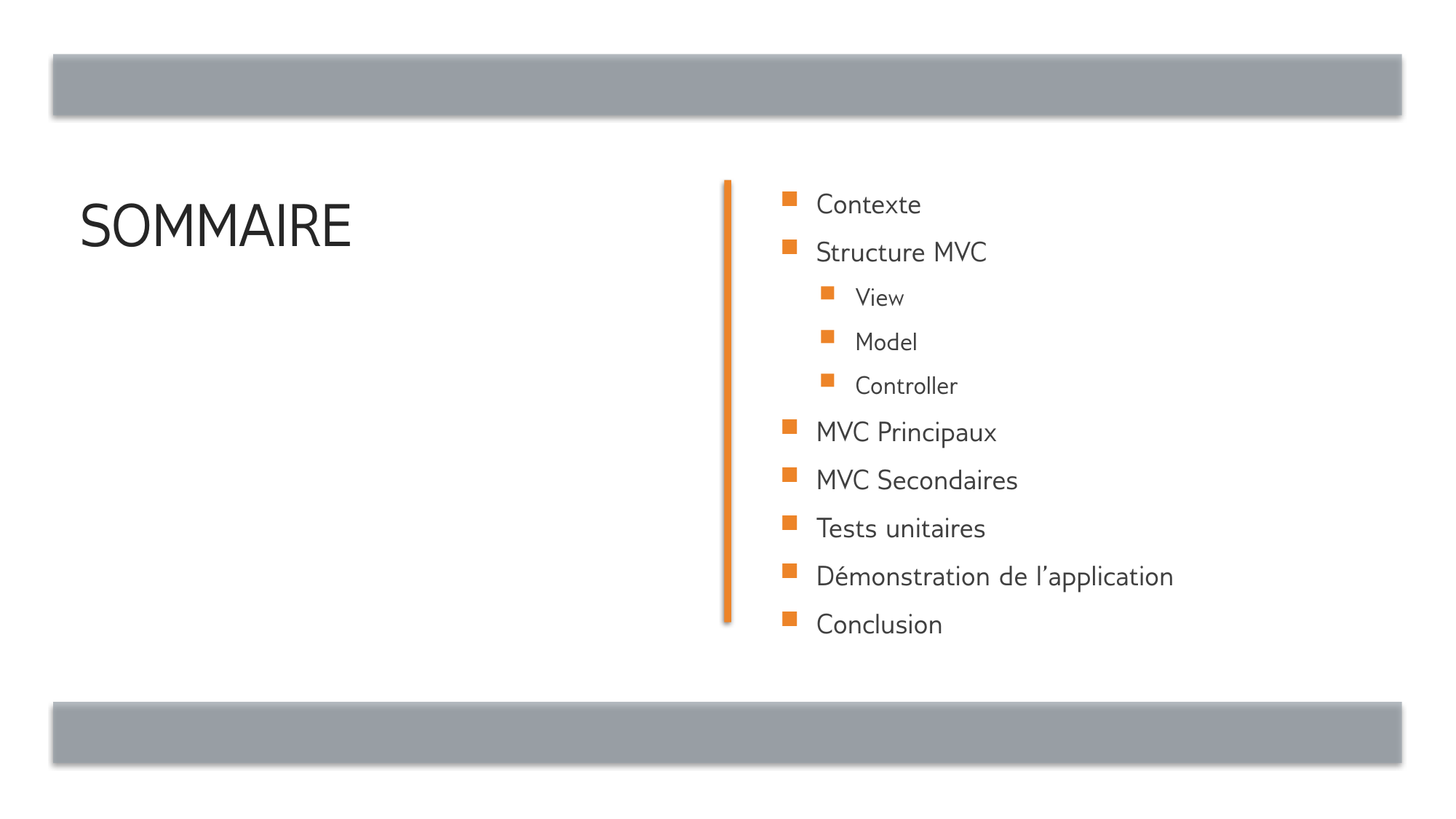

# Sommaire
Contexte
Structure MVC
View
Model
Controller
MVC Principaux
MVC Secondaires
Tests unitaires
Démonstration de l’application
Conclusion